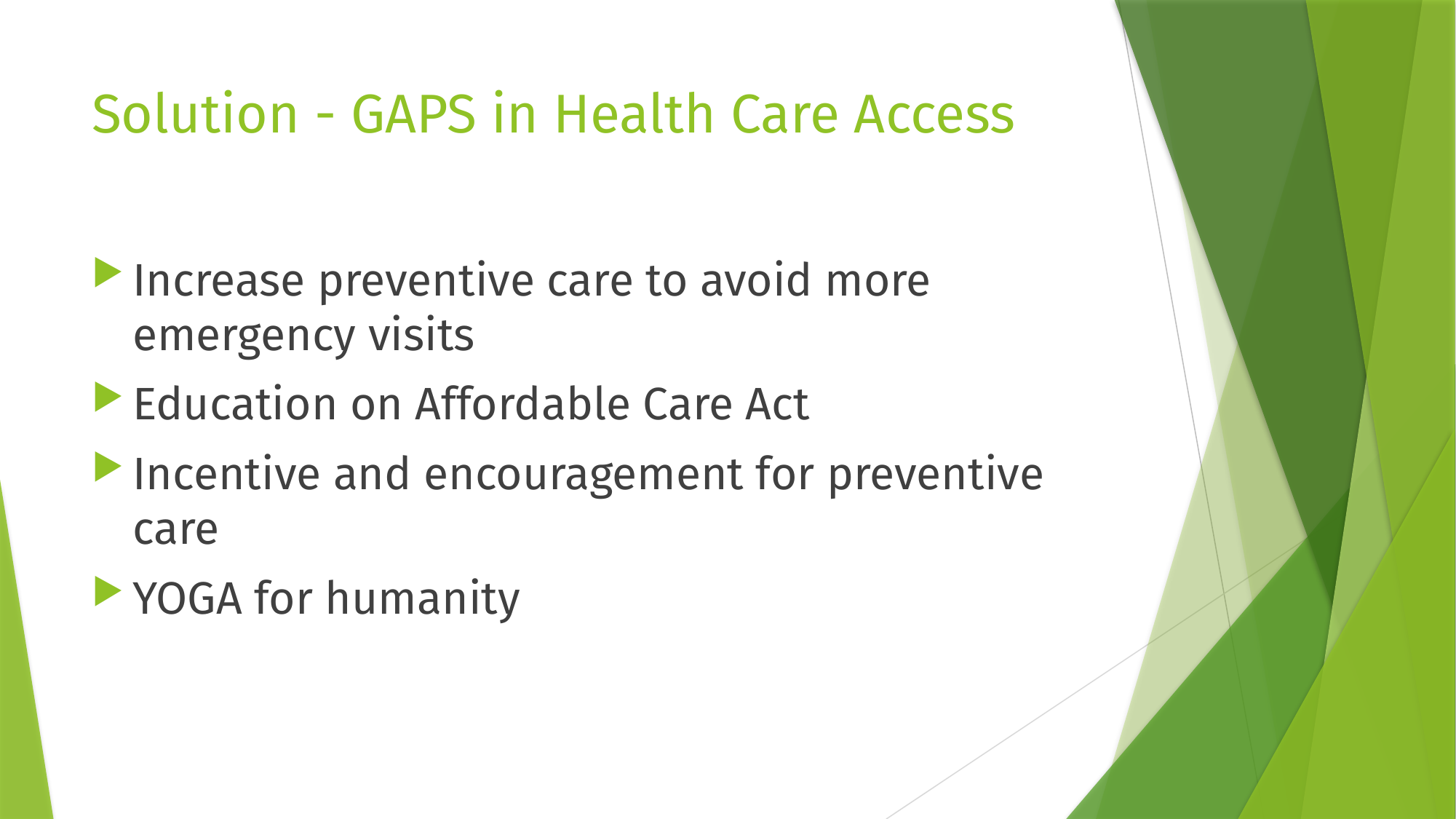

# Solution - GAPS in Health Care Access

Increase preventive care to avoid more emergency visits
Education on Affordable Care Act
Incentive and encouragement for preventive care
YOGA for humanity